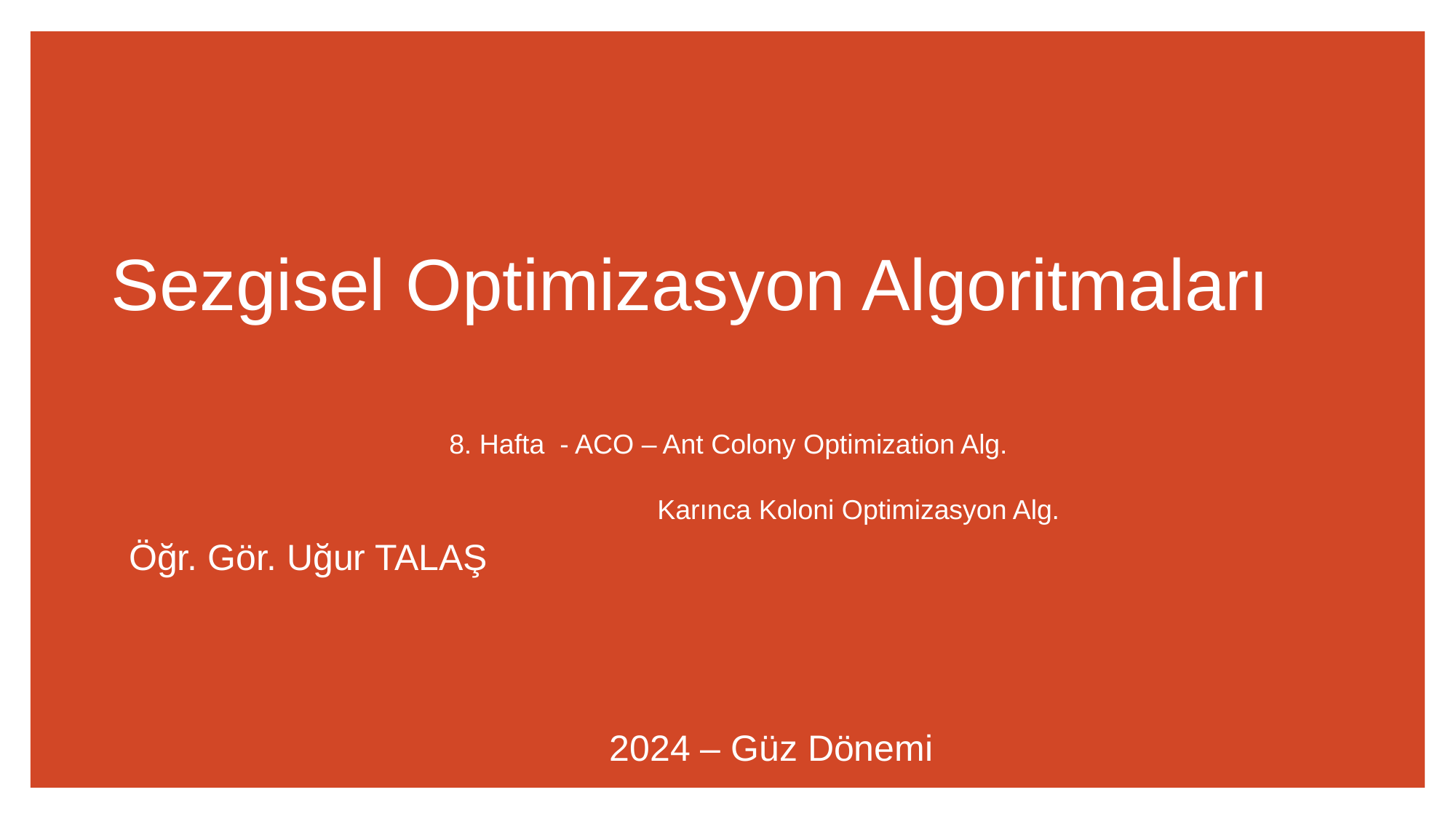

# Sezgisel Optimizasyon Algoritmaları
8. Hafta  - ACO – Ant Colony Optimization Alg.
	             Karınca Koloni Optimizasyon Alg.
Öğr. Gör. Uğur TALAŞ
2024 – Güz Dönemi